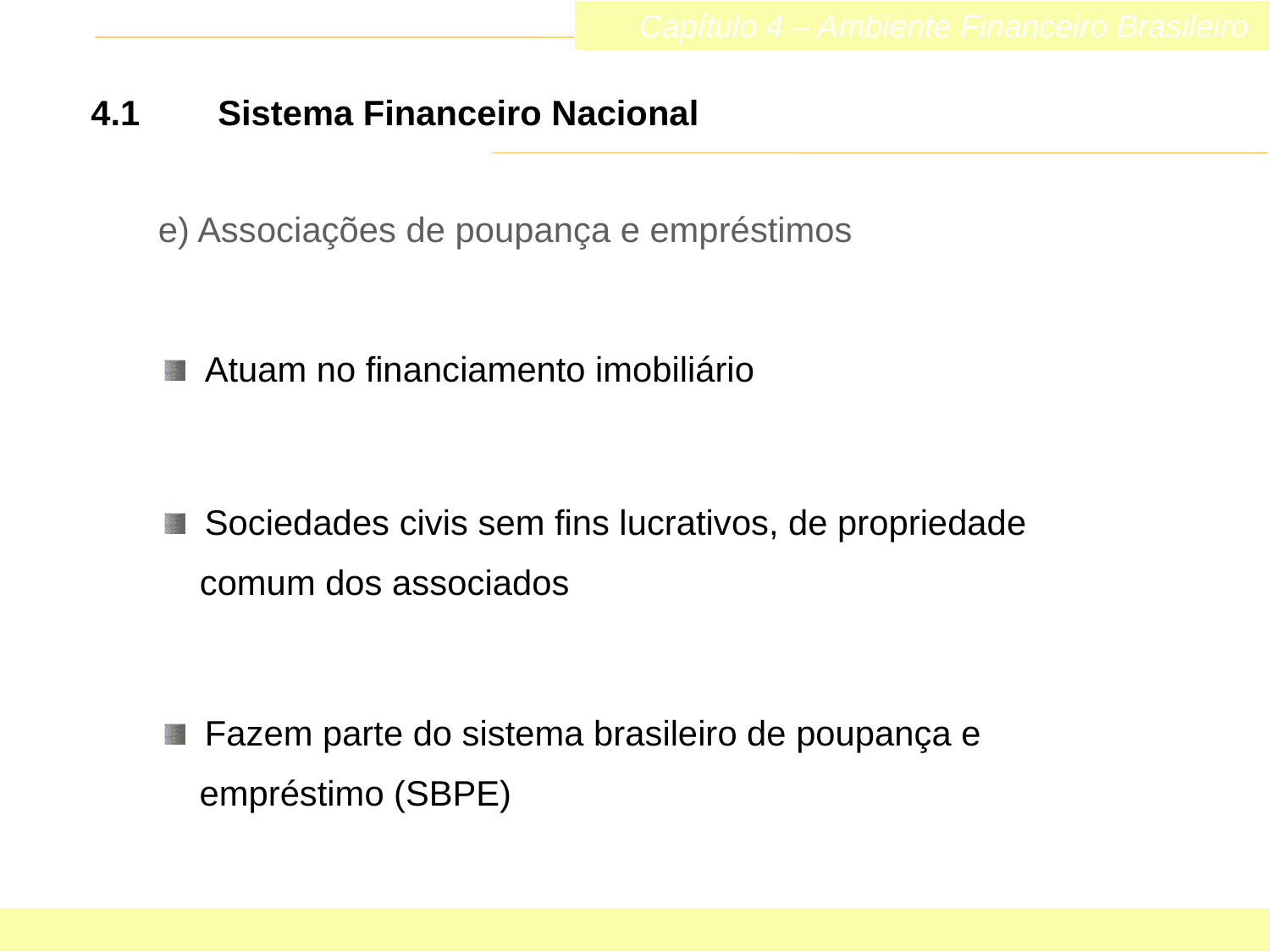

Capítulo 4 – Ambiente Financeiro Brasileiro

Finanças Corporativas e Valor – ASSAF NETO
4.1	Sistema Financeiro Nacional

e) Associações de poupança e empréstimos
  Atuam no financiamento imobiliário
  Sociedades civis sem fins lucrativos, de propriedade
    comum dos associados
  Fazem parte do sistema brasileiro de poupança e
    empréstimo (SBPE)